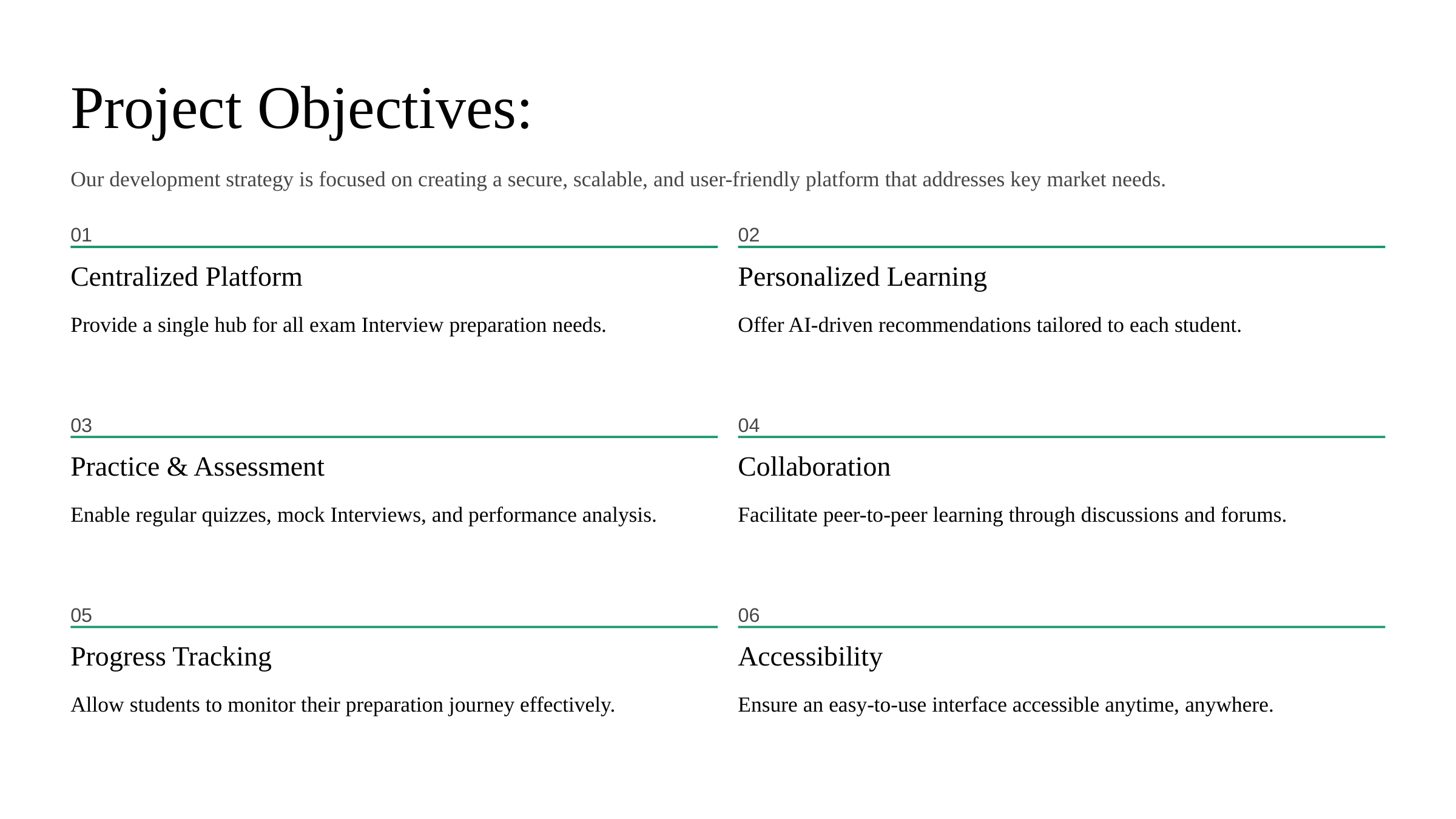

Project Objectives:
Our development strategy is focused on creating a secure, scalable, and user-friendly platform that addresses key market needs.
01
02

Centralized Platform
Personalized Learning
Provide a single hub for all exam Interview preparation needs.
Offer AI-driven recommendations tailored to each student.
03
04

Practice & Assessment
Collaboration
Enable regular quizzes, mock Interviews, and performance analysis.
Facilitate peer-to-peer learning through discussions and forums.
05
06

Progress Tracking
Accessibility
Allow students to monitor their preparation journey effectively.
Ensure an easy-to-use interface accessible anytime, anywhere.